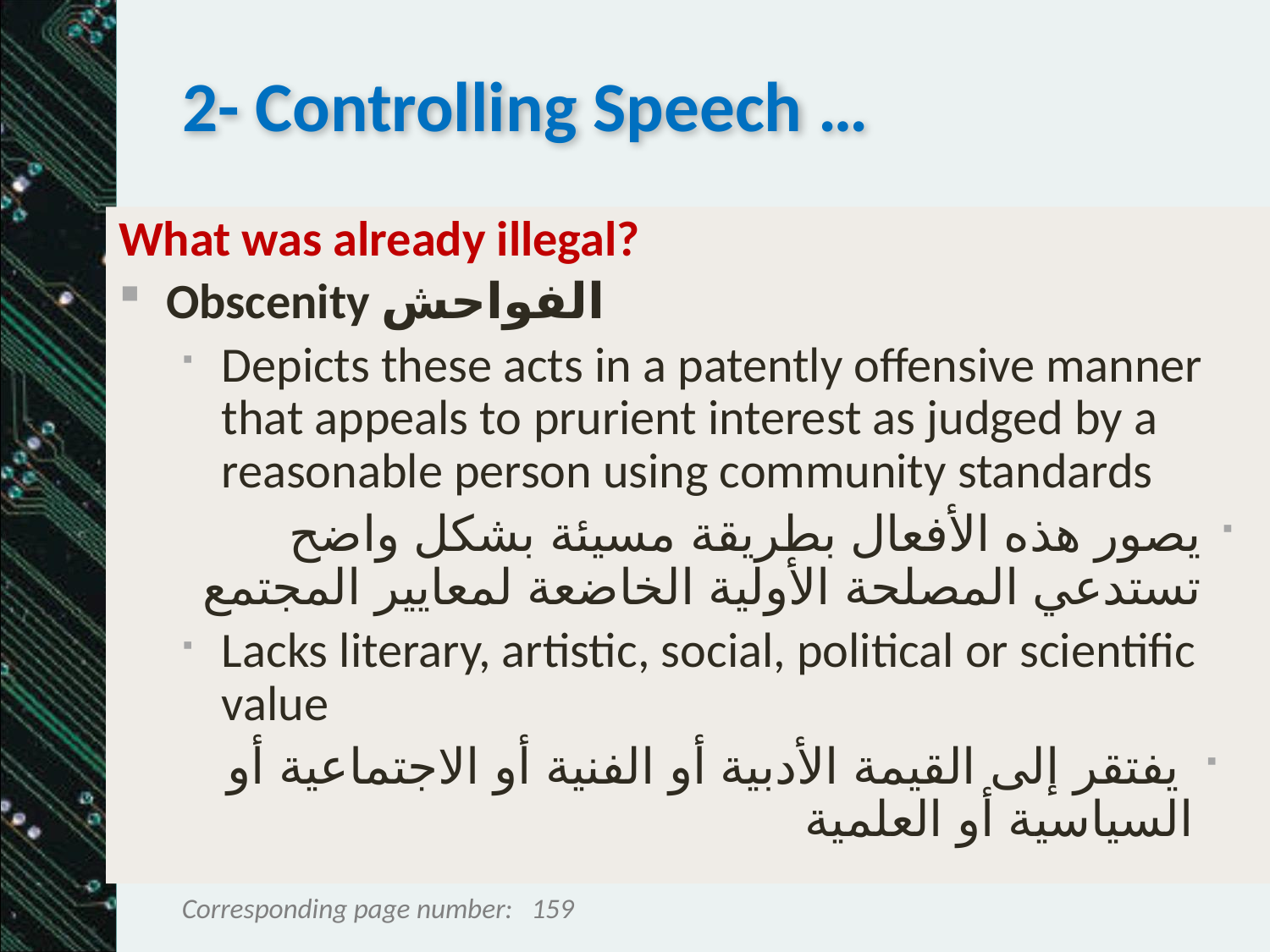

# 2- Controlling Speech …
What was already illegal?
Obscenity الفواحش
Depicts these acts in a patently offensive manner that appeals to prurient interest as judged by a reasonable person using community standards
يصور هذه الأفعال بطريقة مسيئة بشكل واضح تستدعي المصلحة الأولية الخاضعة لمعايير المجتمع
Lacks literary, artistic, social, political or scientific value
 يفتقر إلى القيمة الأدبية أو الفنية أو الاجتماعية أو السياسية أو العلمية
159